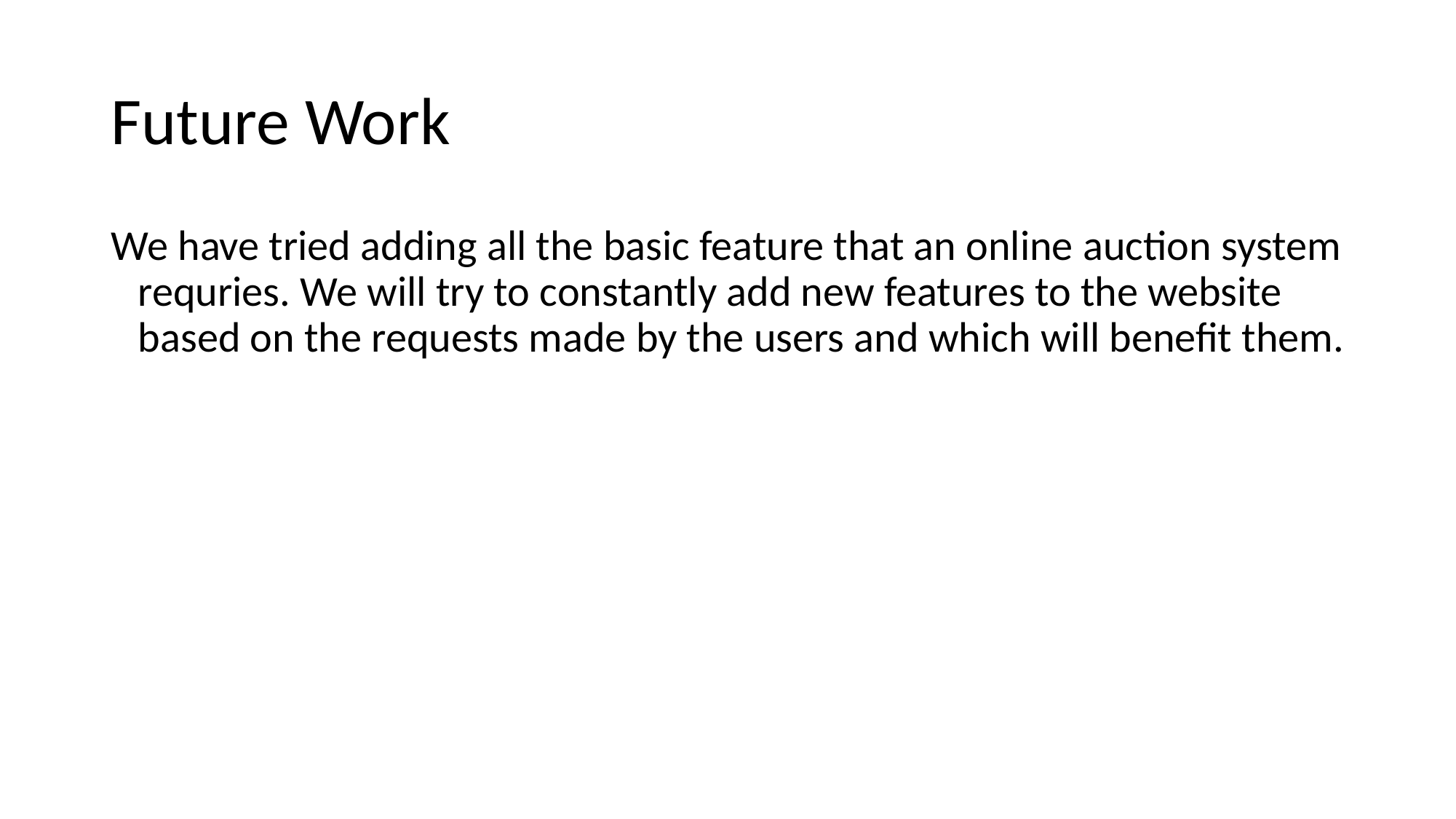

# Future Work
We have tried adding all the basic feature that an online auction system requries. We will try to constantly add new features to the website based on the requests made by the users and which will benefit them.